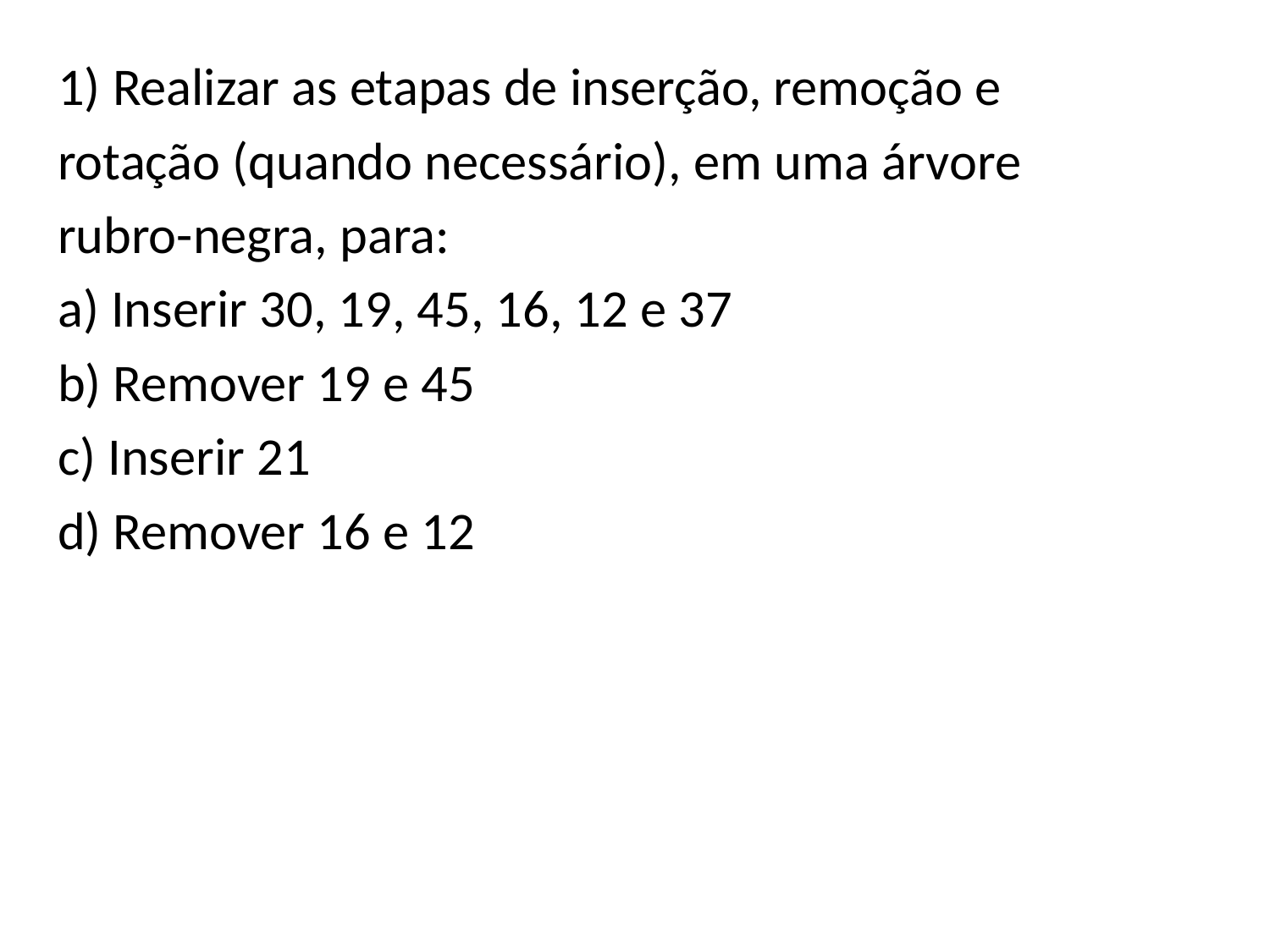

1) Realizar as etapas de inserção, remoção e
rotação (quando necessário), em uma árvore
rubro-negra, para:
a) Inserir 30, 19, 45, 16, 12 e 37
b) Remover 19 e 45
c) Inserir 21
d) Remover 16 e 12